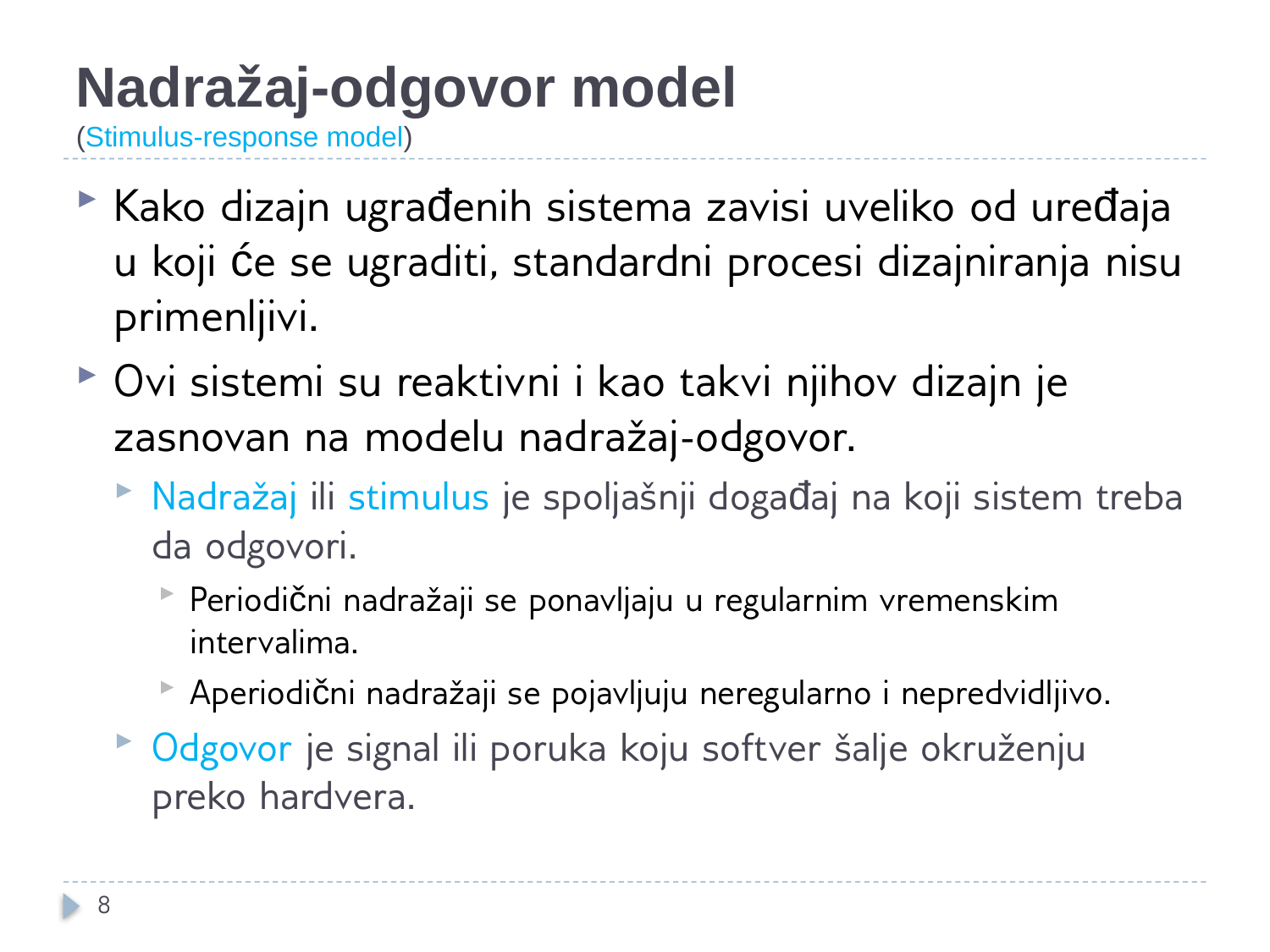

# Nadražaj-odgovor model (Stimulus-response model)
Kako dizajn ugrađenih sistema zavisi uveliko od uređaja u koji će se ugraditi, standardni procesi dizajniranja nisu primenljivi.
Ovi sistemi su reaktivni i kao takvi njihov dizajn je zasnovan na modelu nadražaj-odgovor.
Nadražaj ili stimulus je spoljašnji događaj na koji sistem treba da odgovori.
Periodični nadražaji se ponavljaju u regularnim vremenskim intervalima.
Aperiodični nadražaji se pojavljuju neregularno i nepredvidljivo.
Odgovor je signal ili poruka koju softver šalje okruženju preko hardvera.
8